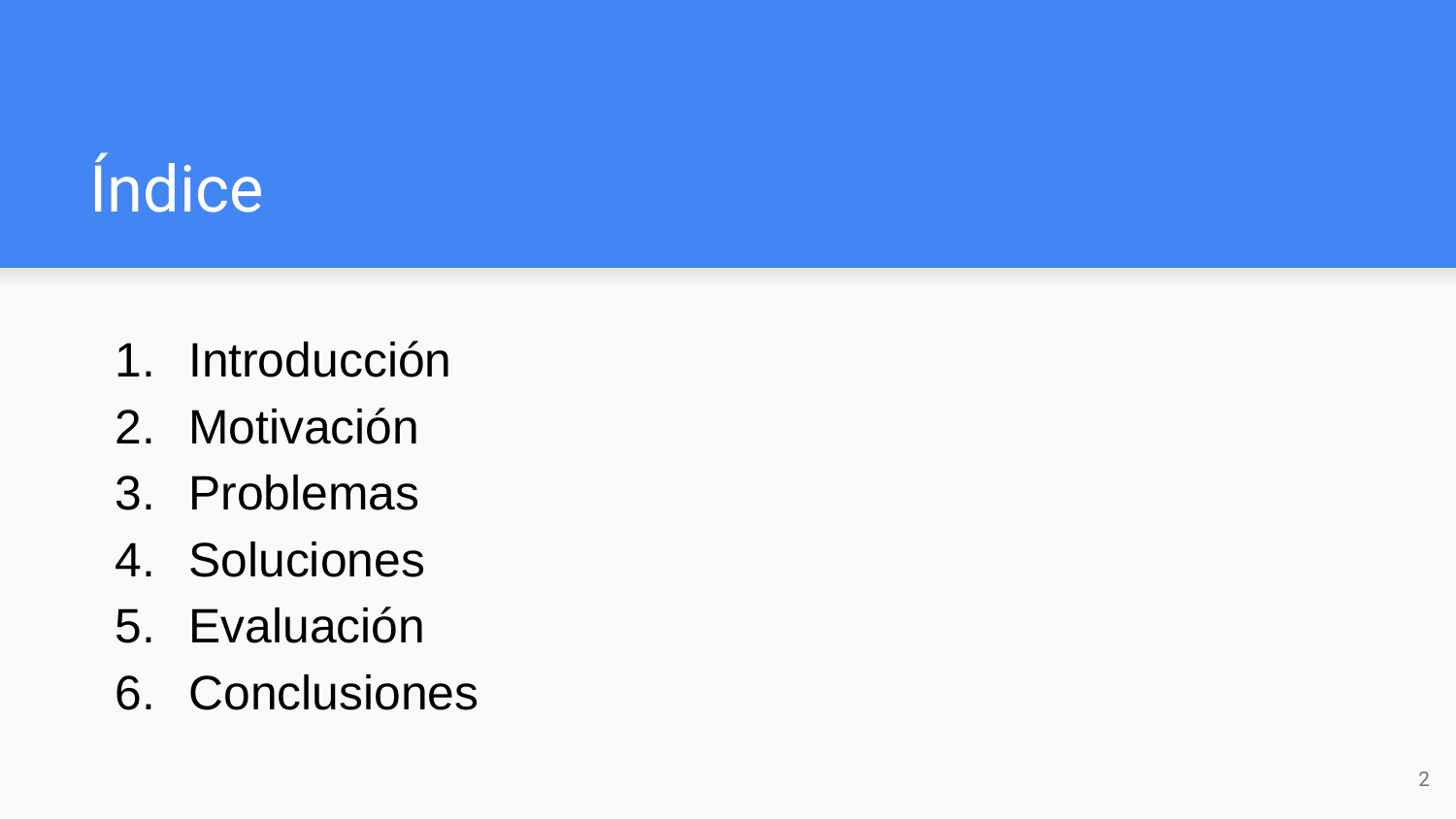

# Índice
Introducción
Motivación
Problemas
Soluciones
Evaluación
Conclusiones

2